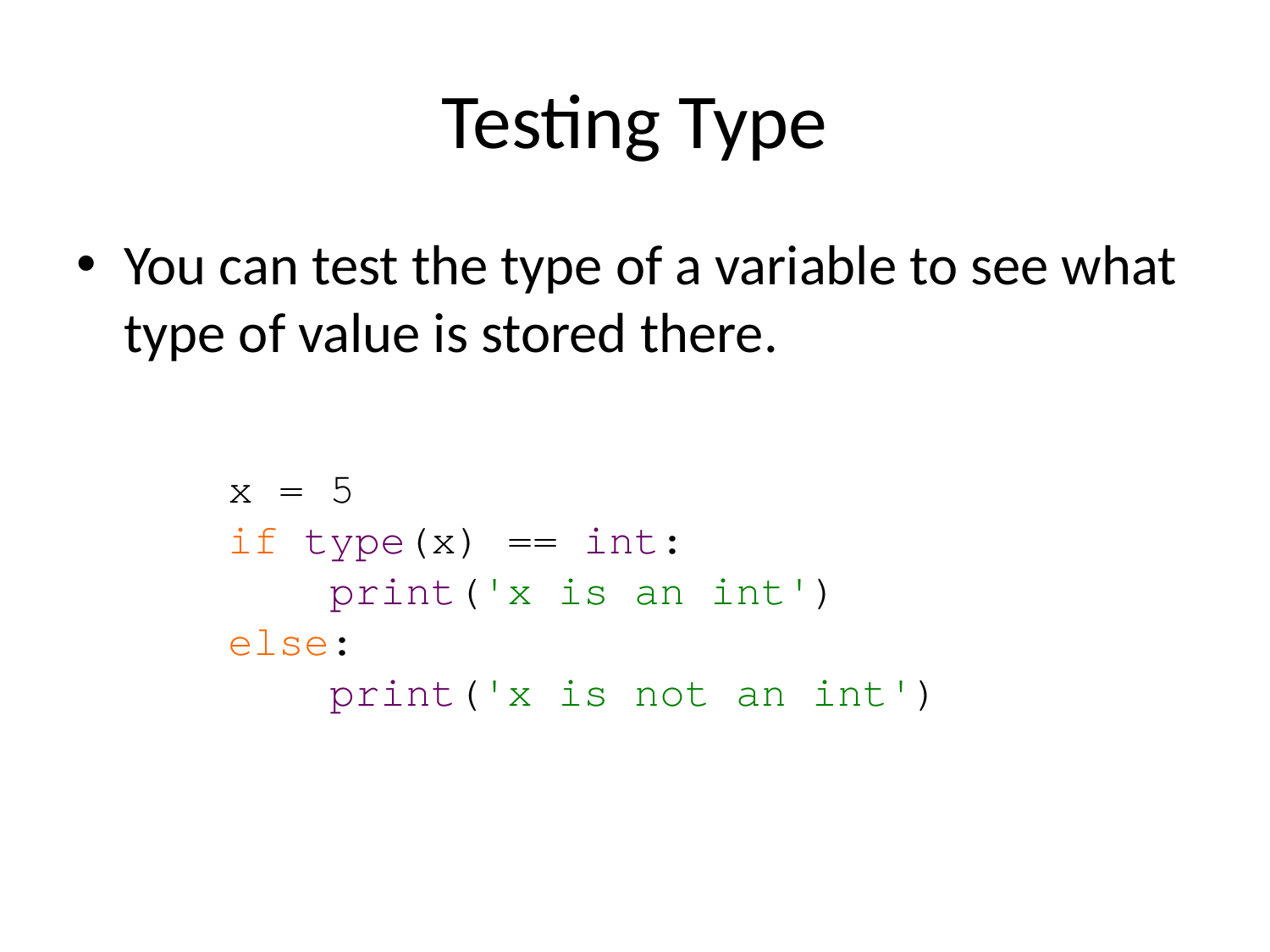

# Testing Type
You can test the type of a variable to see what type of value is stored there.

x = 5
if type(x) == int:
    print('x is an int')
else:
    print('x is not an int')